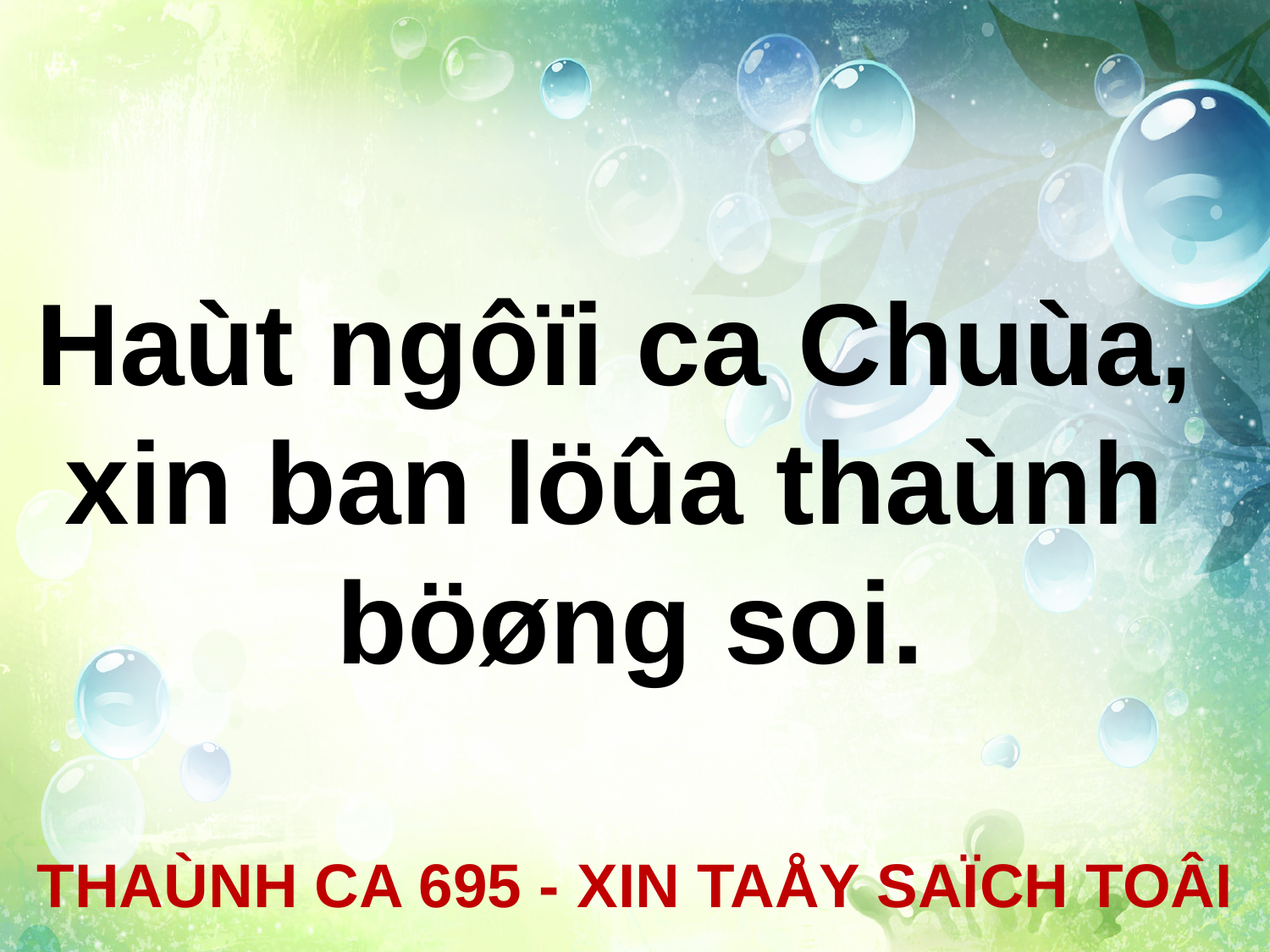

Haùt ngôïi ca Chuùa,
xin ban löûa thaùnh
böøng soi.
THAÙNH CA 695 - XIN TAÅY SAÏCH TOÂI